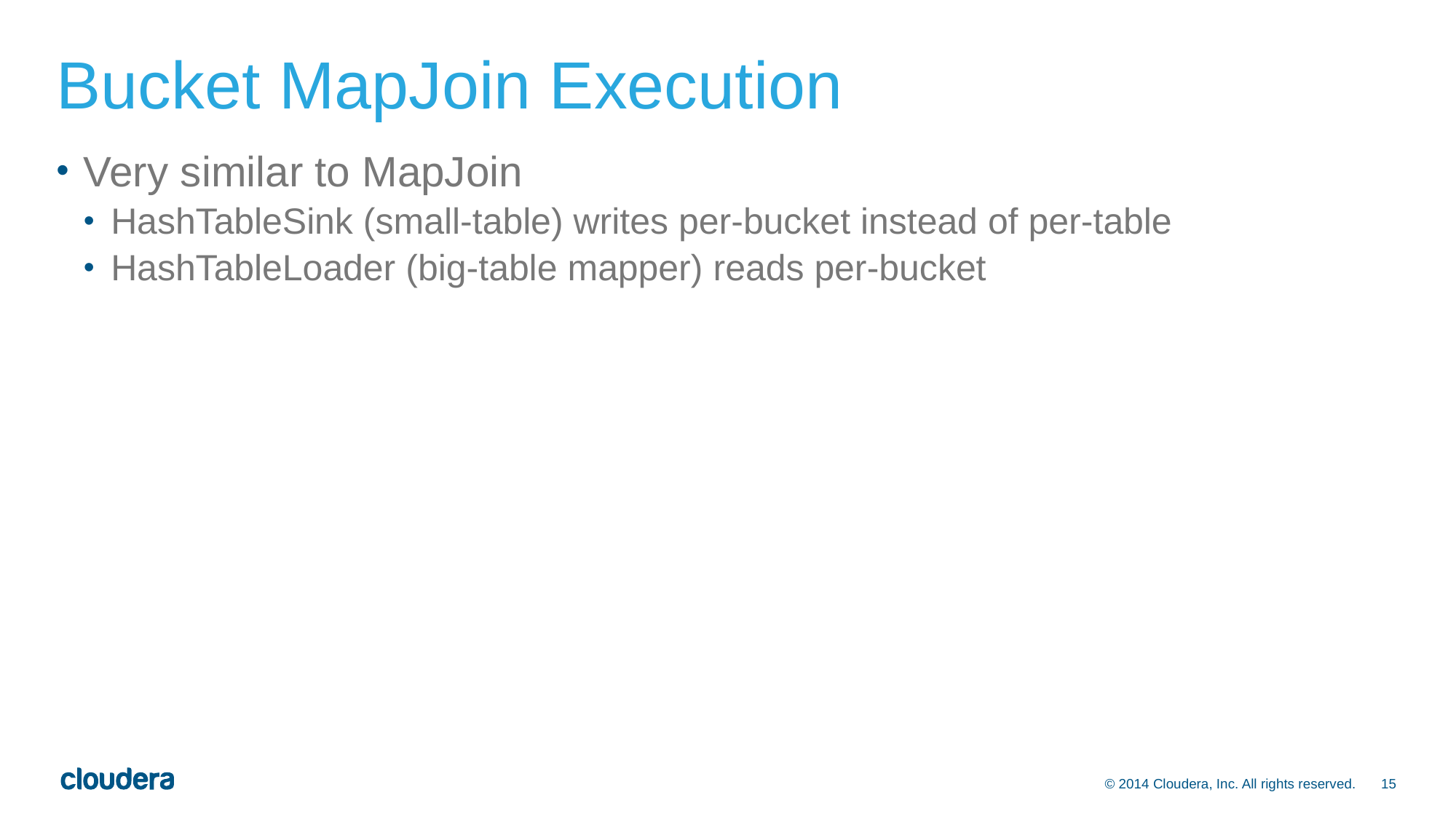

# Bucket MapJoin Execution
Very similar to MapJoin
HashTableSink (small-table) writes per-bucket instead of per-table
HashTableLoader (big-table mapper) reads per-bucket